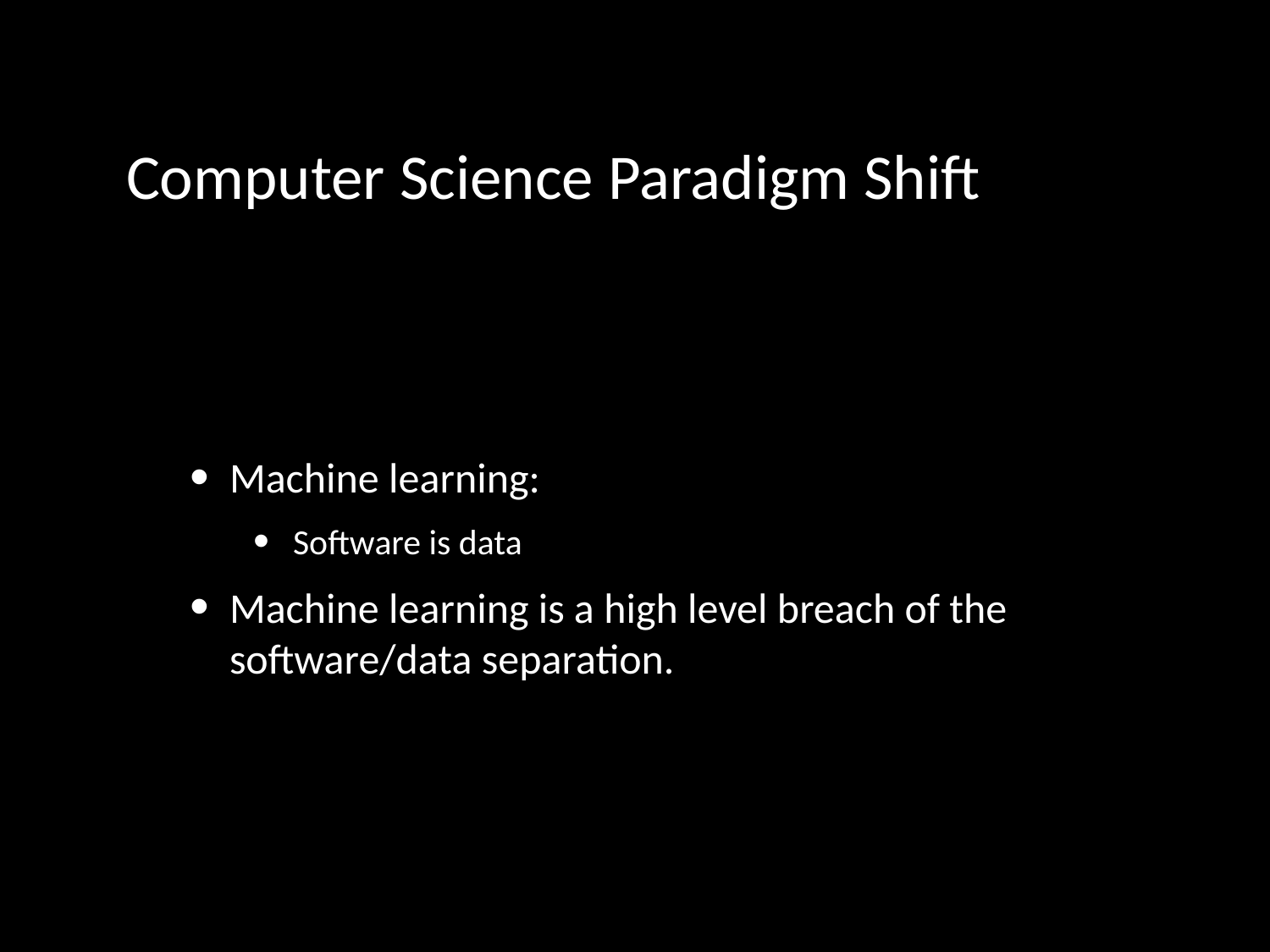

# Computer Science Paradigm Shift
Machine learning:
Software is data
Machine learning is a high level breach of the software/data separation.